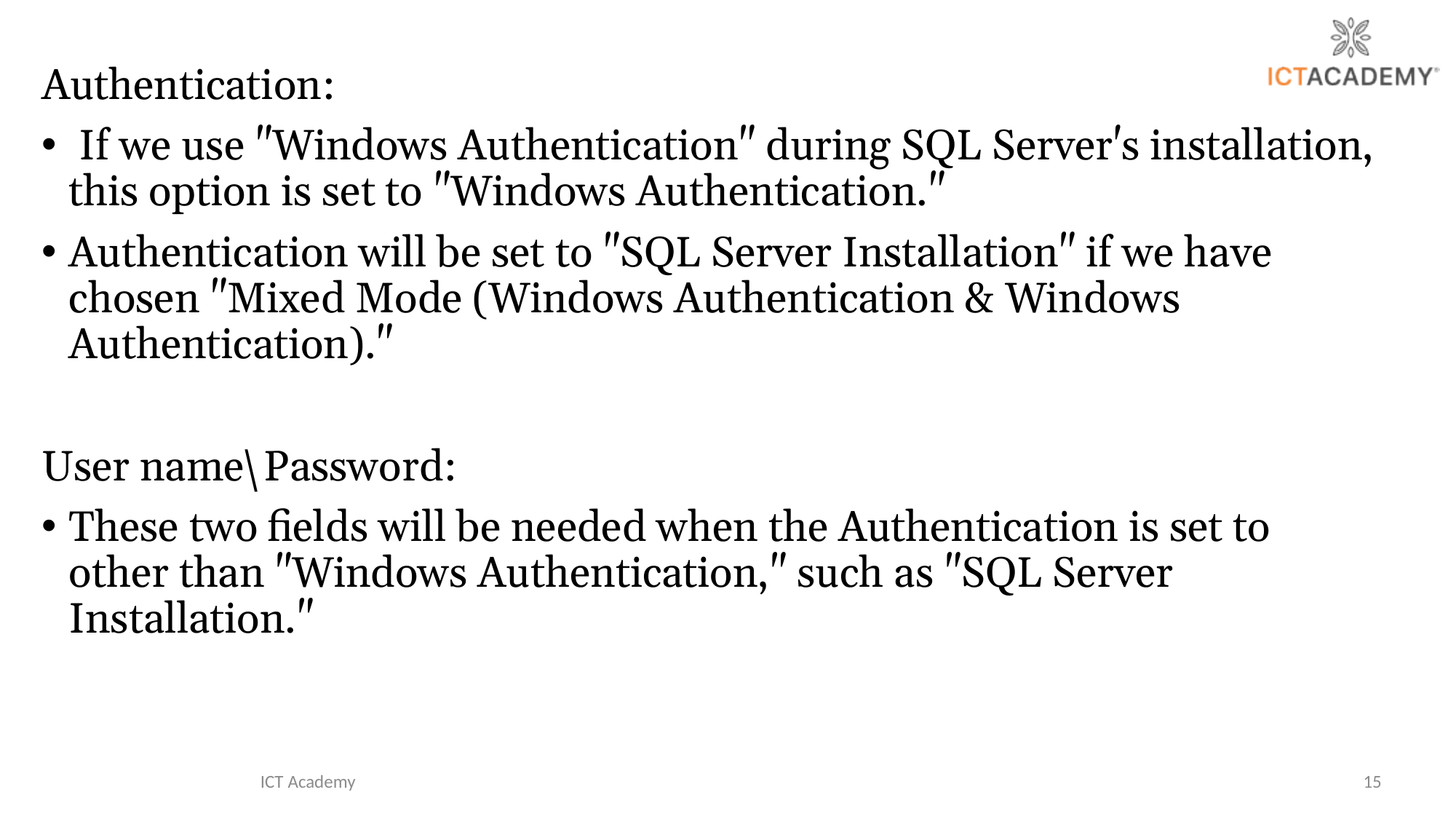

Authentication:
 If we use "Windows Authentication" during SQL Server's installation, this option is set to "Windows Authentication."
Authentication will be set to "SQL Server Installation" if we have chosen "Mixed Mode (Windows Authentication & Windows Authentication)."

User name\Password:
These two fields will be needed when the Authentication is set to other than "Windows Authentication," such as "SQL Server Installation."
ICT Academy
15